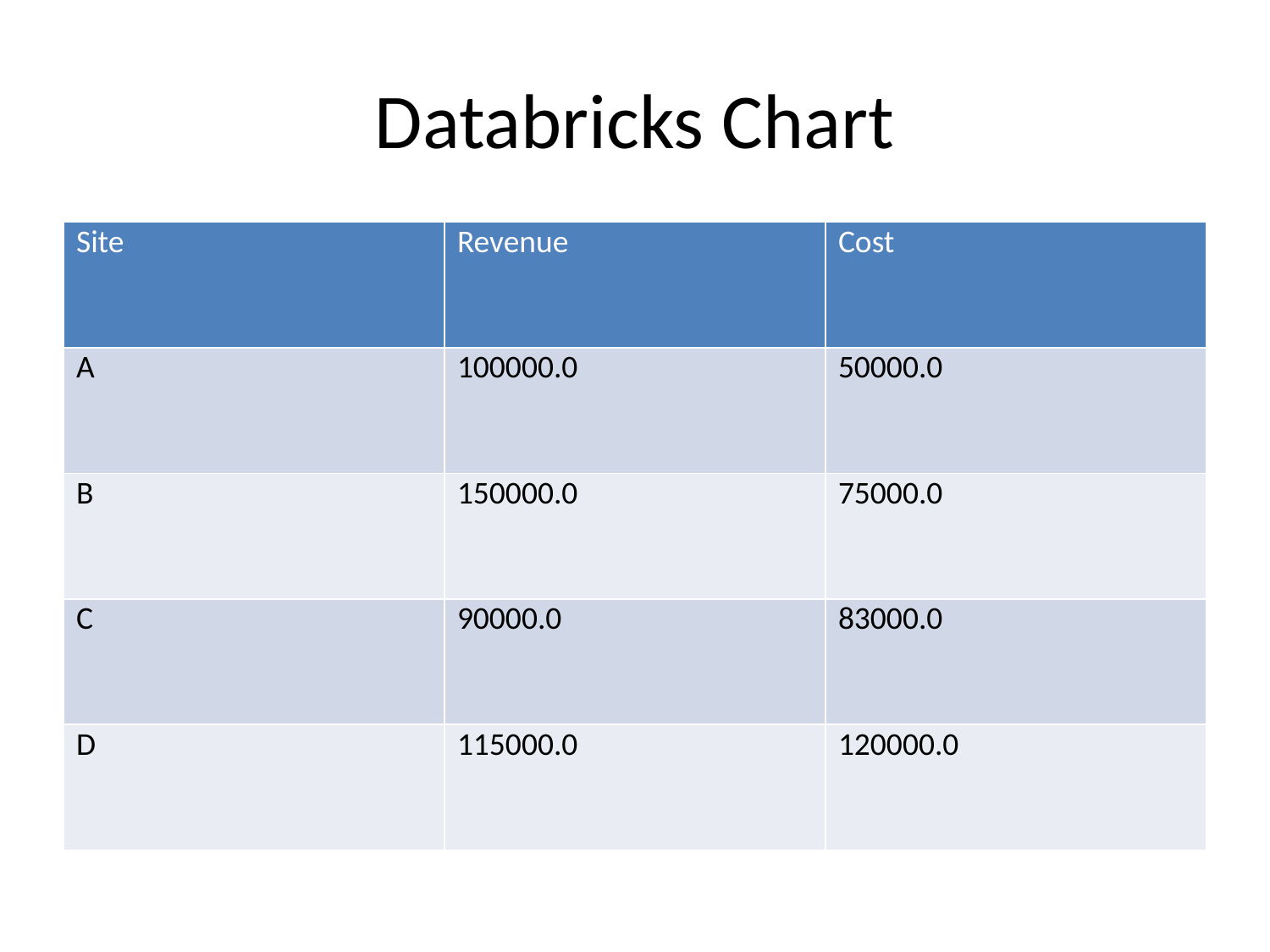

# Databricks Chart
| Site | Revenue | Cost |
| --- | --- | --- |
| A | 100000.0 | 50000.0 |
| B | 150000.0 | 75000.0 |
| C | 90000.0 | 83000.0 |
| D | 115000.0 | 120000.0 |